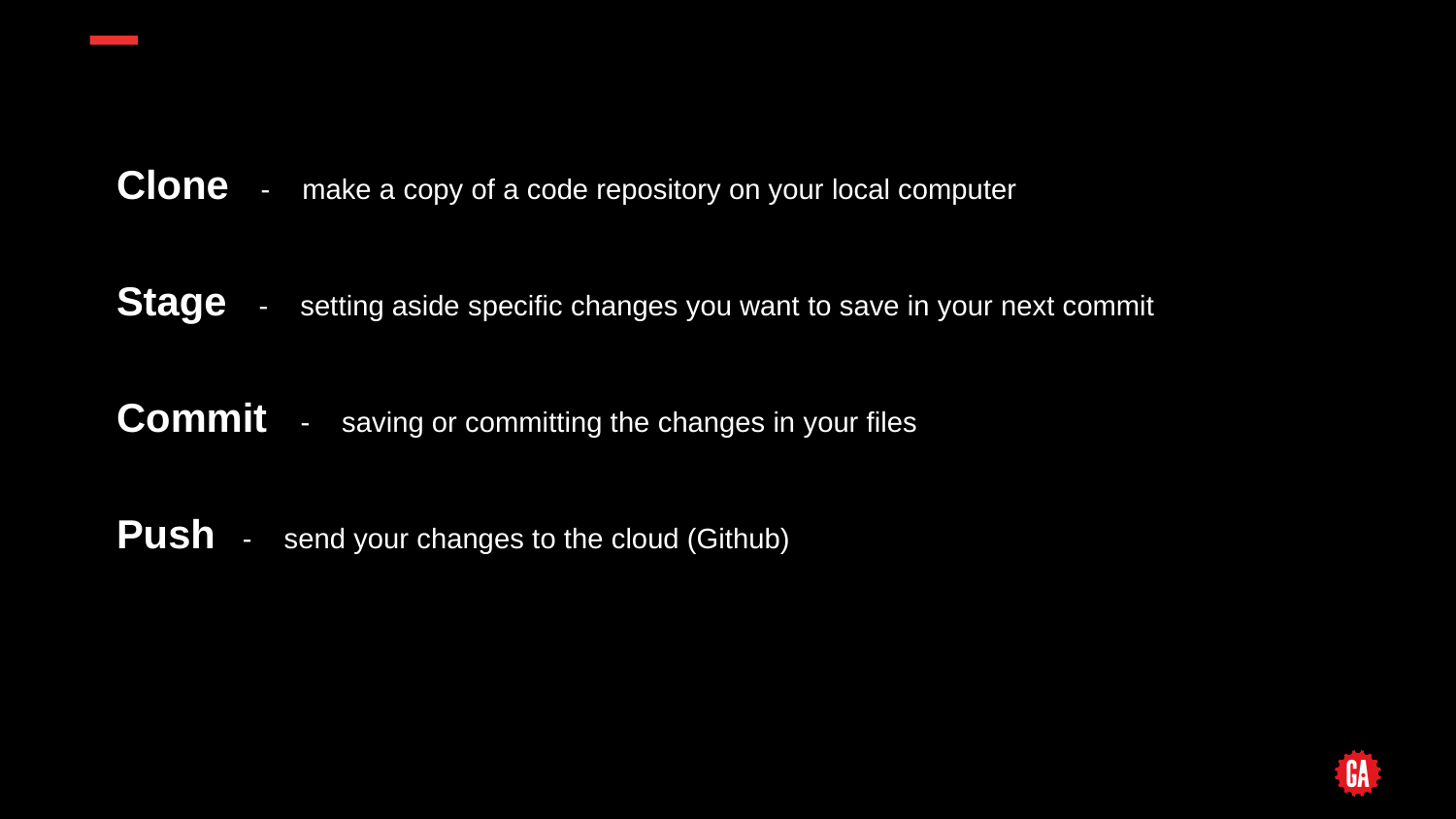

#
Clone    -    make a copy of a code repository on your local computer

Stage    -    setting aside specific changes you want to save in your next commit

Commit   -    saving or committing the changes in your files

Push   -    send your changes to the cloud (Github)

24 | © 2020 General Assembly